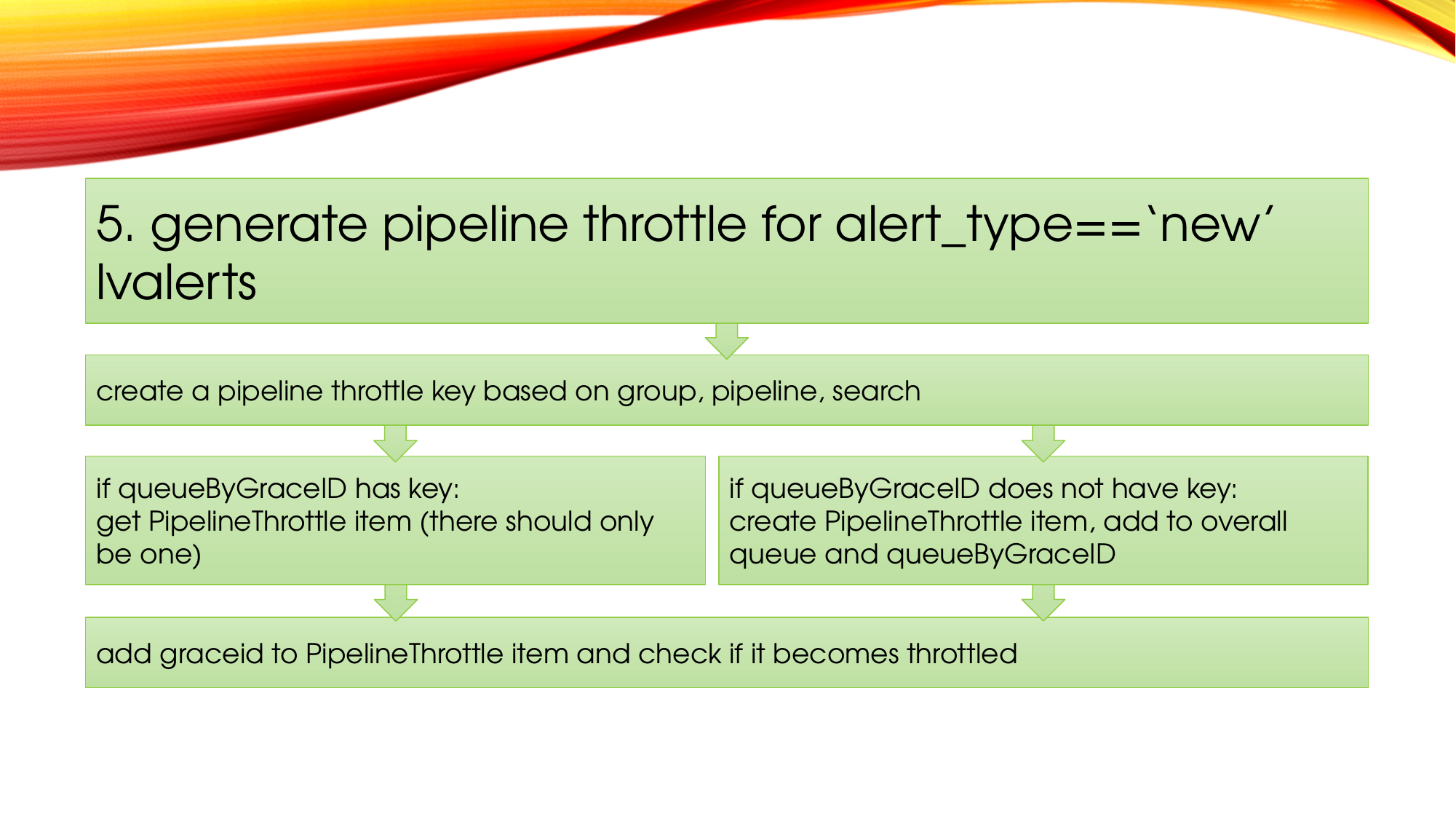

5. generate pipeline throttle for alert_type==‘new’ lvalerts

create a pipeline throttle key based on group, pipeline, search

if queueByGraceID has key:
get PipelineThrottle item (there should only be one)
if queueByGraceID does not have key:
create PipelineThrottle item, add to overall queue and queueByGraceID

add graceid to PipelineThrottle item and check if it becomes throttled